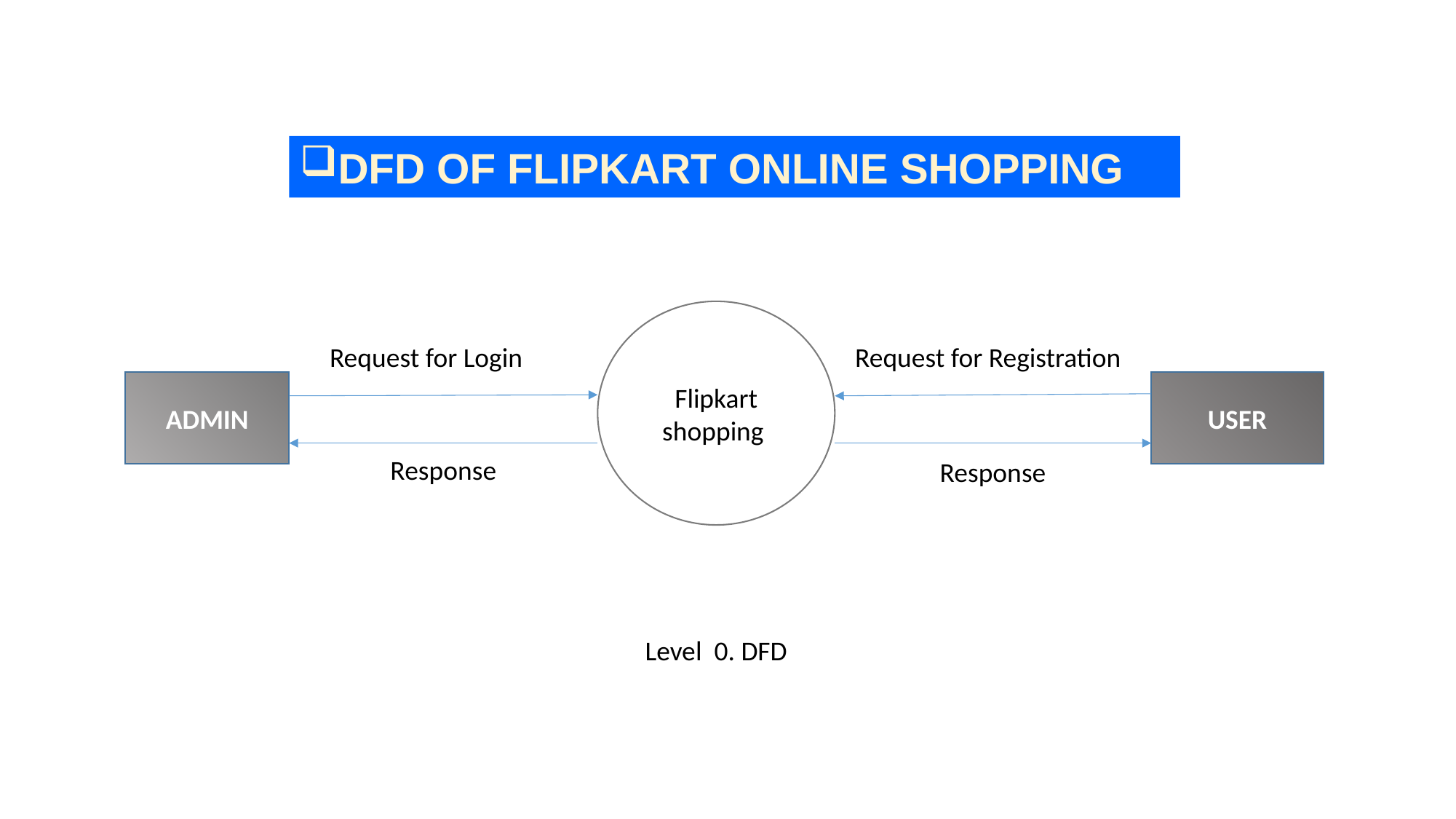

DFD OF FLIPKART ONLINE SHOPPING
Flipkart shopping
Request for Login
Request for Registration
ADMIN
USER
Response
Response
Level  0. DFD